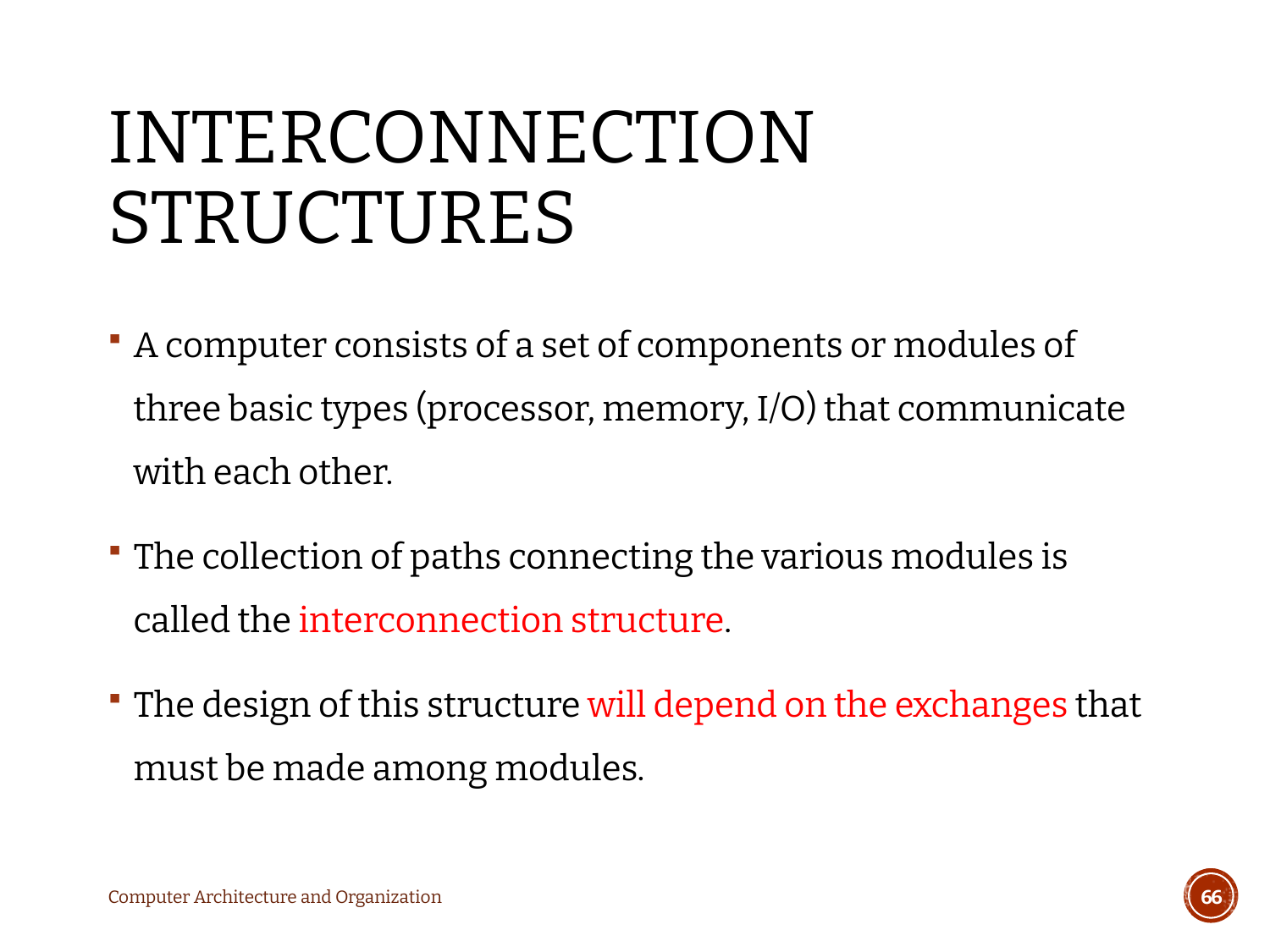

# Interconnection Structures
A computer consists of a set of components or modules of three basic types (processor, memory, I/O) that communicate with each other.
The collection of paths connecting the various modules is called the interconnection structure.
The design of this structure will depend on the exchanges that must be made among modules.
Computer Architecture and Organization
66